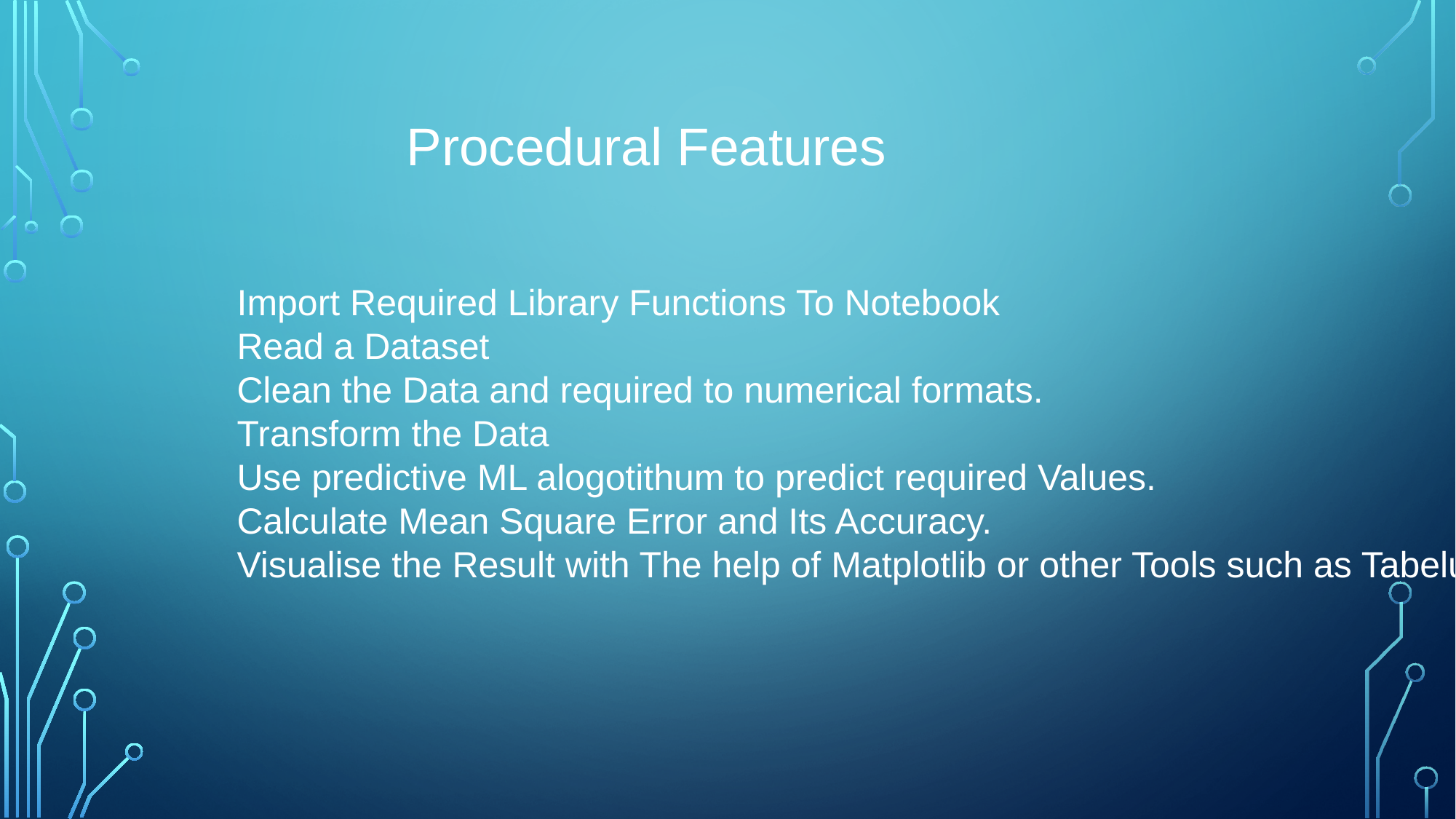

Procedural Features
Import Required Library Functions To Notebook
Read a Dataset
Clean the Data and required to numerical formats.
Transform the Data
Use predictive ML alogotithum to predict required Values.
Calculate Mean Square Error and Its Accuracy.
Visualise the Result with The help of Matplotlib or other Tools such as Tabelue